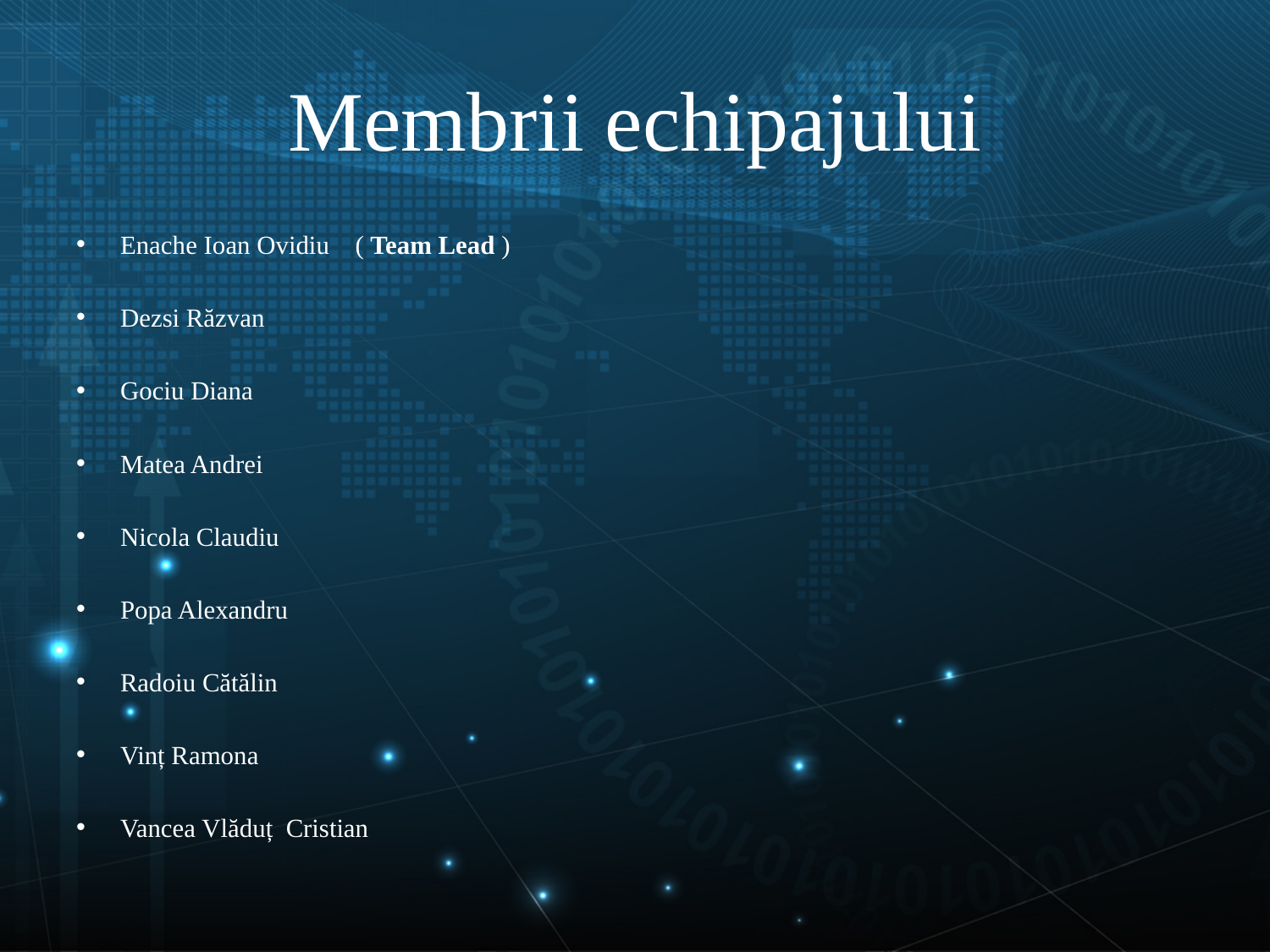

# Membrii echipajului
Enache Ioan Ovidiu  	( Team Lead )

Dezsi Răzvan

Gociu Diana

Matea Andrei

Nicola Claudiu

Popa Alexandru

Radoiu Cătălin

Vinț Ramona

Vancea Vlăduț  Cristian